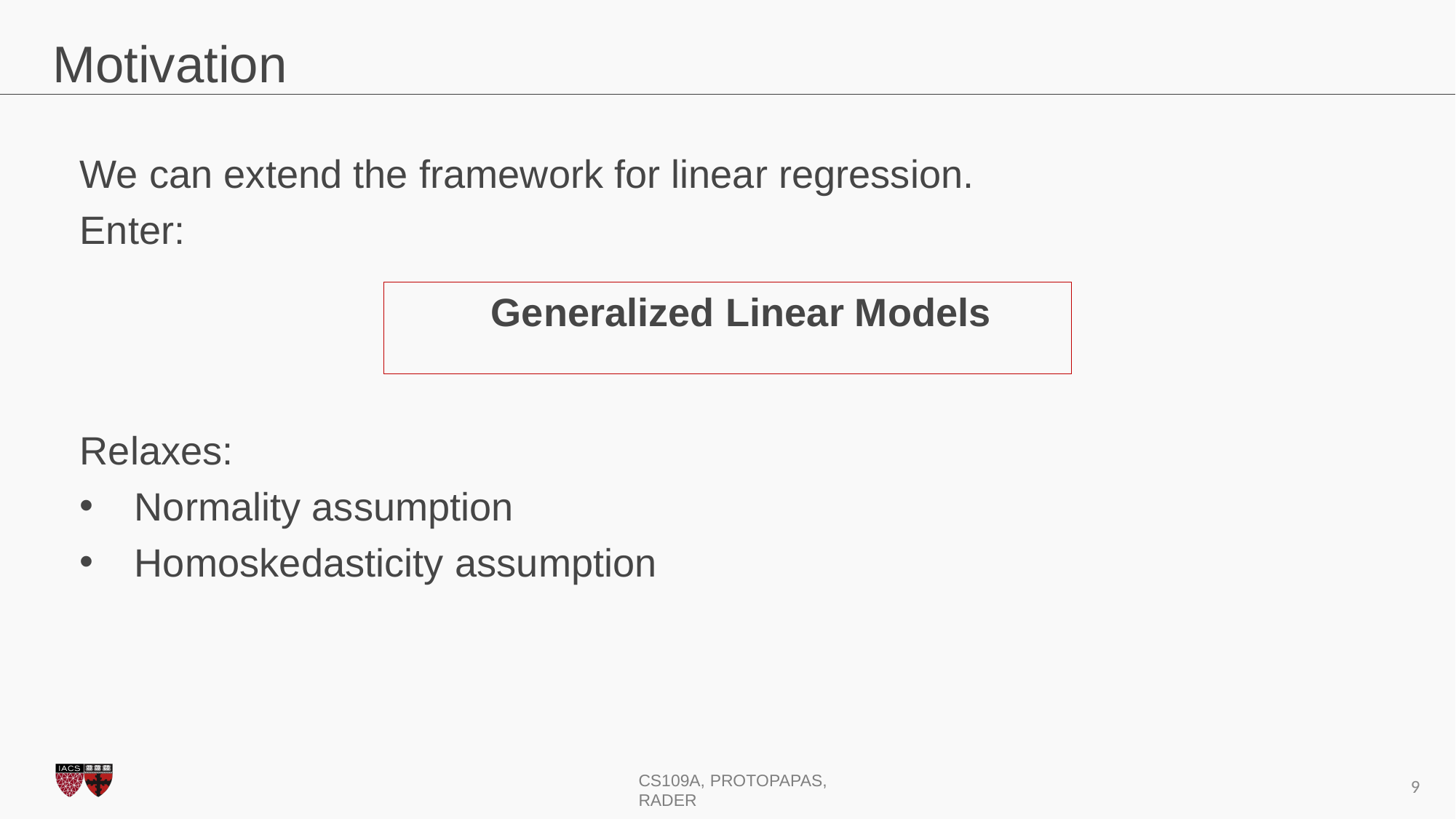

# Motivation
We can extend the framework for linear regression.
Enter:
Generalized Linear Models
Relaxes:
Normality assumption
Homoskedasticity assumption
9